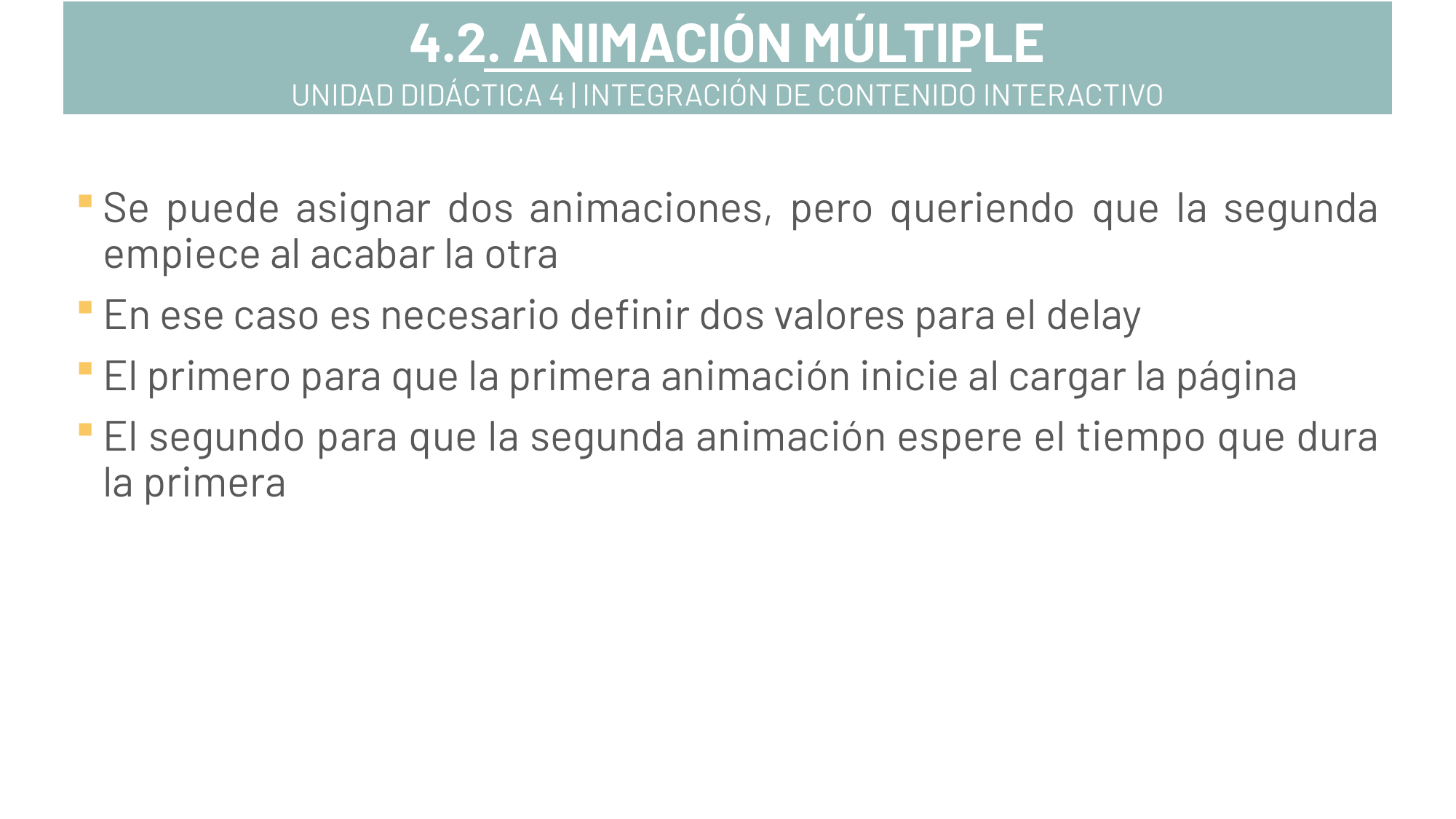

4.2. ANIMACIÓN MÚLTIPLE
UNIDAD DIDÁCTICA 4 | INTEGRACIÓN DE CONTENIDO INTERACTIVO
Se puede asignar dos animaciones, pero queriendo que la segunda empiece al acabar la otra
En ese caso es necesario definir dos valores para el delay
El primero para que la primera animación inicie al cargar la página
El segundo para que la segunda animación espere el tiempo que dura la primera